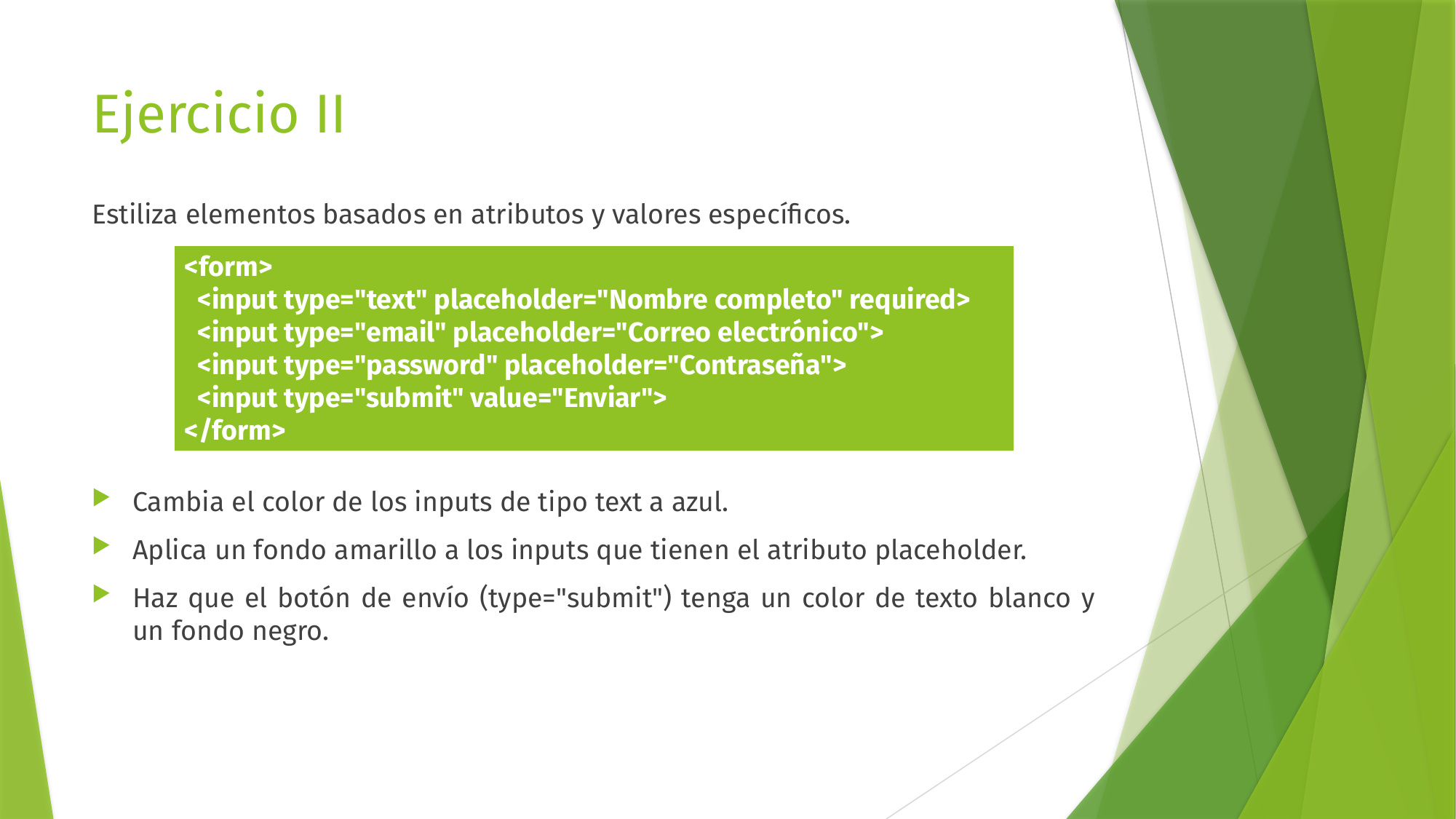

# Ejercicio II
Estiliza elementos basados en atributos y valores específicos.

Cambia el color de los inputs de tipo text a azul.
Aplica un fondo amarillo a los inputs que tienen el atributo placeholder.
Haz que el botón de envío (type="submit") tenga un color de texto blanco y un fondo negro.
| <form> <input type="text" placeholder="Nombre completo" required> <input type="email" placeholder="Correo electrónico"> <input type="password" placeholder="Contraseña"> <input type="submit" value="Enviar"> </form> |
| --- |